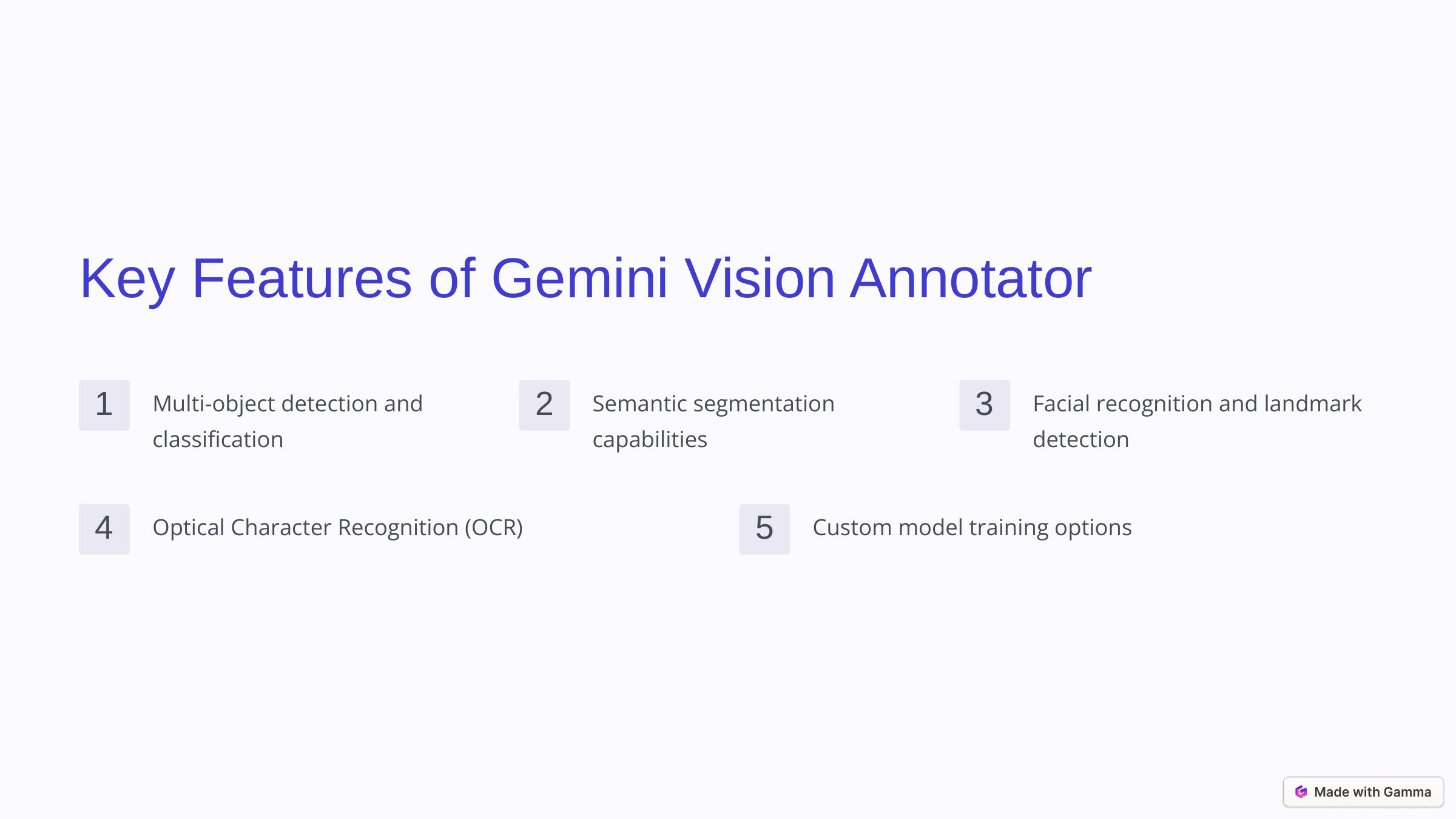

Key Features of Gemini Vision Annotator

Multi-object detection and classification

Semantic segmentation capabilities

Facial recognition and landmark detection
1
2
3

Optical Character Recognition (OCR)

Custom model training options
4
5